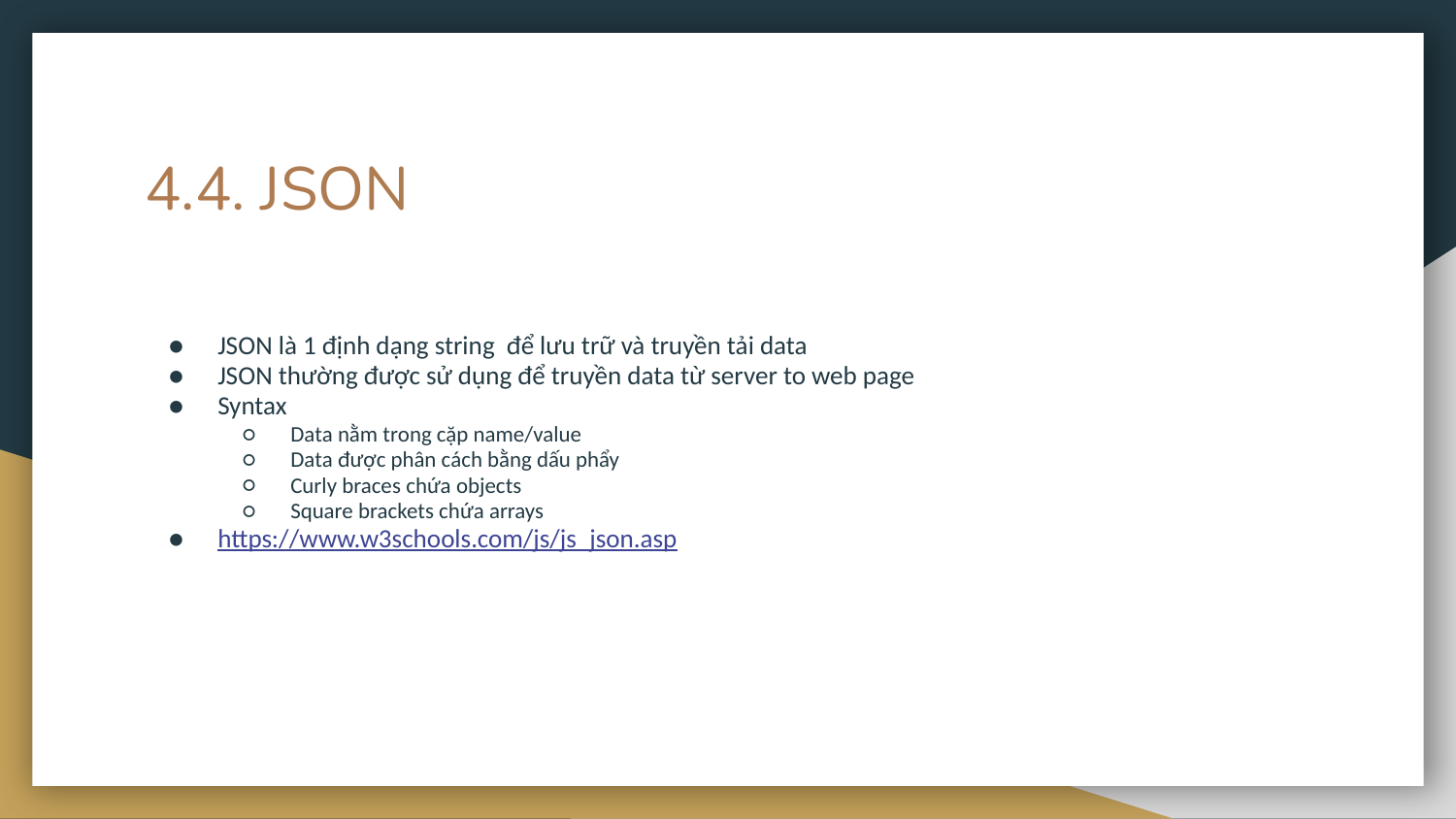

# 4.4. JSON
JSON là 1 định dạng string  để lưu trữ và truyền tải data
JSON thường được sử dụng để truyền data từ server to web page
Syntax
Data nằm trong cặp name/value
Data được phân cách bằng dấu phẩy
Curly braces chứa objects
Square brackets chứa arrays
https://www.w3schools.com/js/js_json.asp